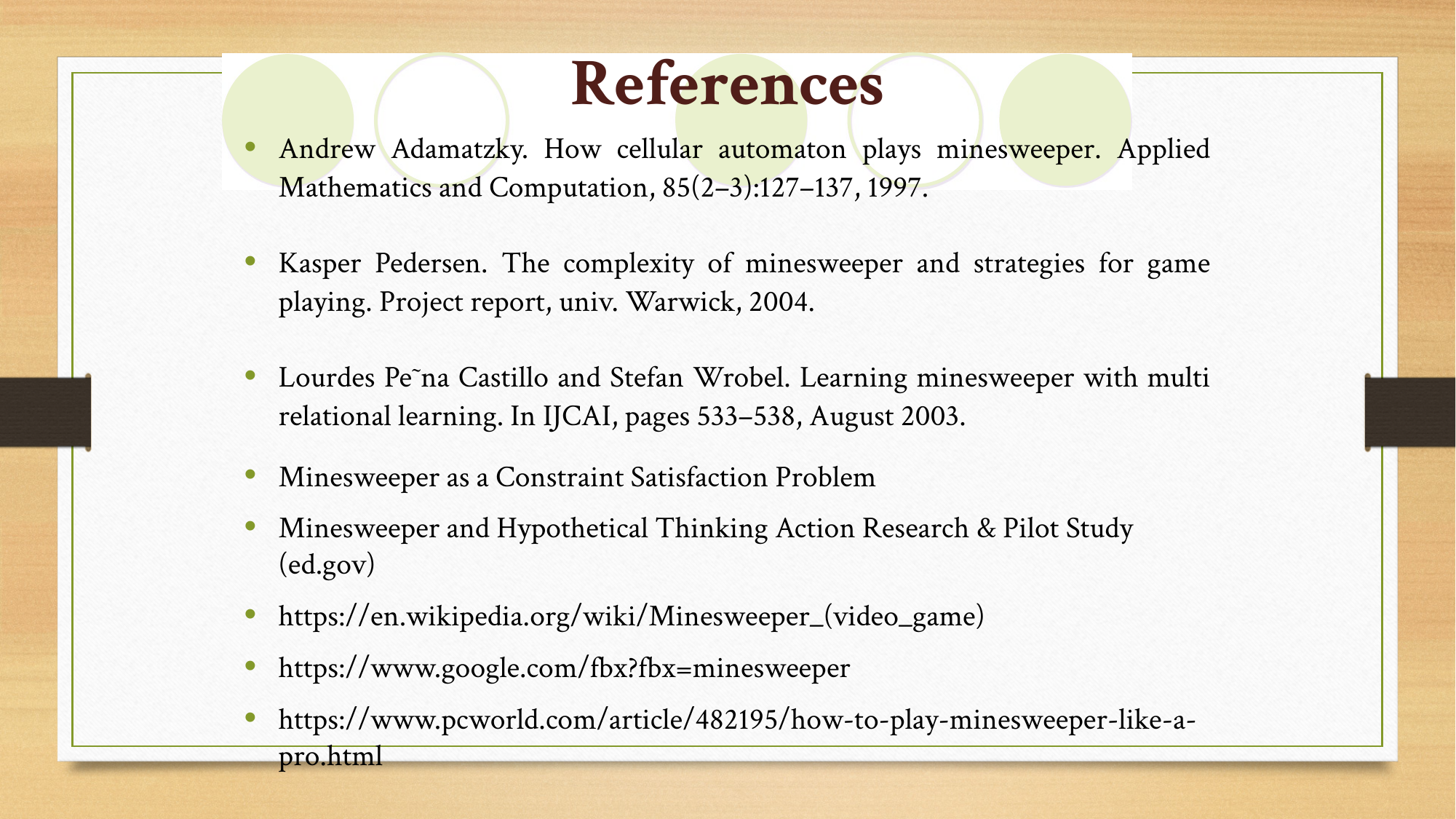

# References
Andrew Adamatzky. How cellular automaton plays minesweeper. Applied Mathematics and Computation, 85(2–3):127–137, 1997.
Kasper Pedersen. The complexity of minesweeper and strategies for game playing. Project report, univ. Warwick, 2004.
Lourdes Pe˜na Castillo and Stefan Wrobel. Learning minesweeper with multi relational learning. In IJCAI, pages 533–538, August 2003.
Minesweeper as a Constraint Satisfaction Problem
Minesweeper and Hypothetical Thinking Action Research & Pilot Study (ed.gov)
https://en.wikipedia.org/wiki/Minesweeper_(video_game)
https://www.google.com/fbx?fbx=minesweeper
https://www.pcworld.com/article/482195/how-to-play-minesweeper-like-a-pro.html